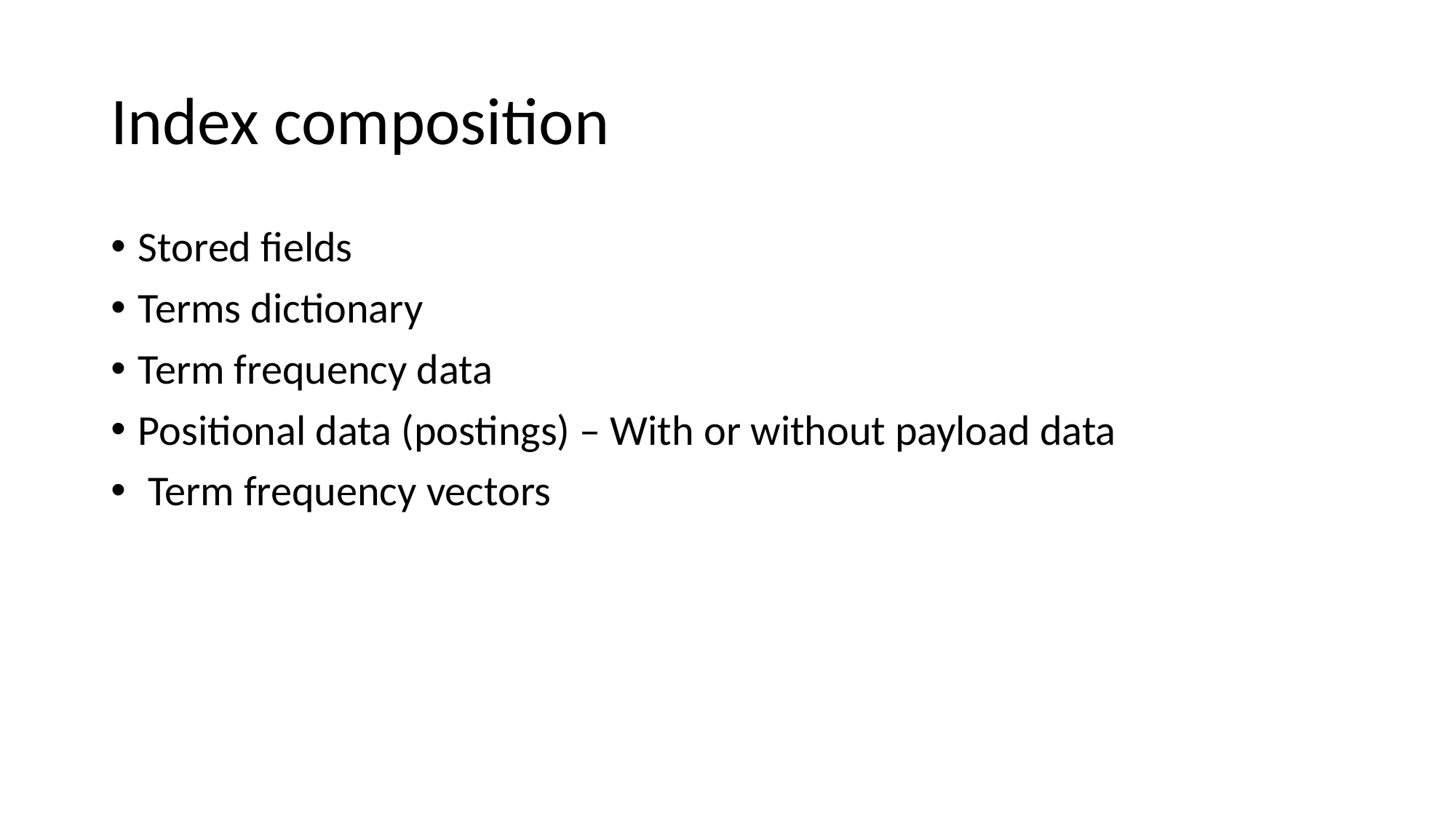

# Index composition
Stored fields
Terms dictionary
Term frequency data
Positional data (postings) – With or without payload data
 Term frequency vectors